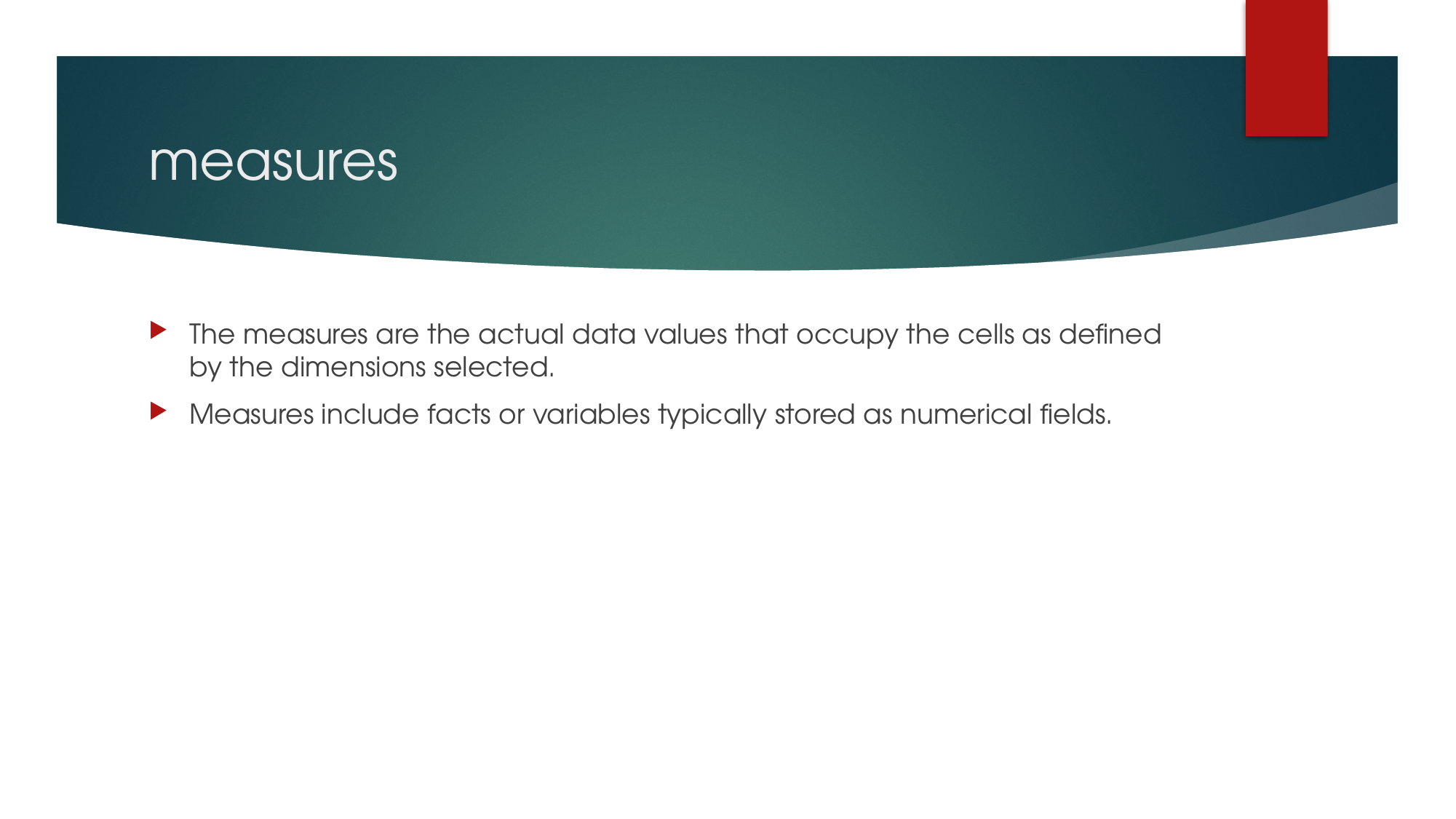

# measures
The measures are the actual data values that occupy the cells as defined by the dimensions selected.
Measures include facts or variables typically stored as numerical fields.